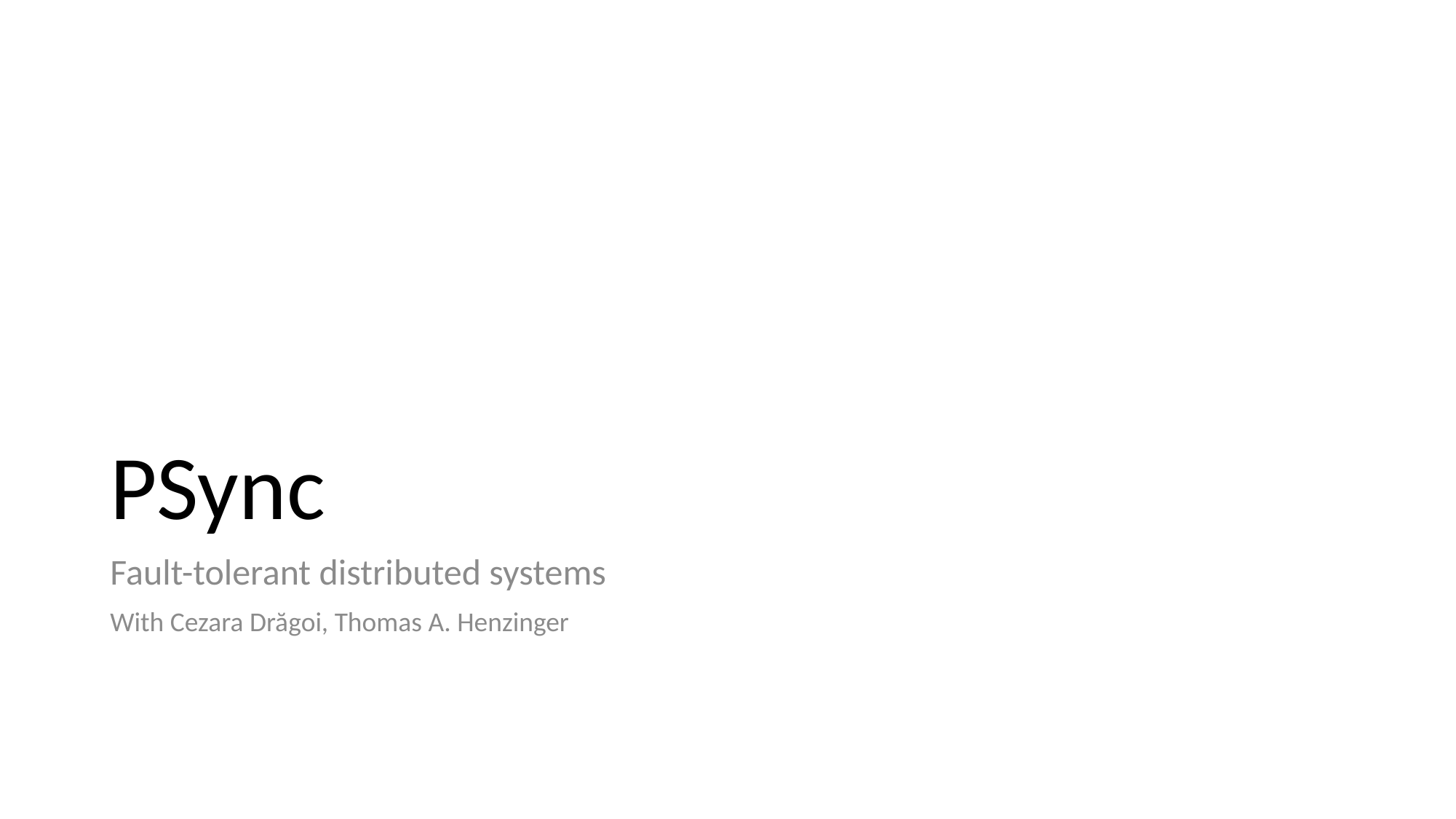

# PSync
Fault-tolerant distributed systems
With Cezara Drăgoi, Thomas A. Henzinger